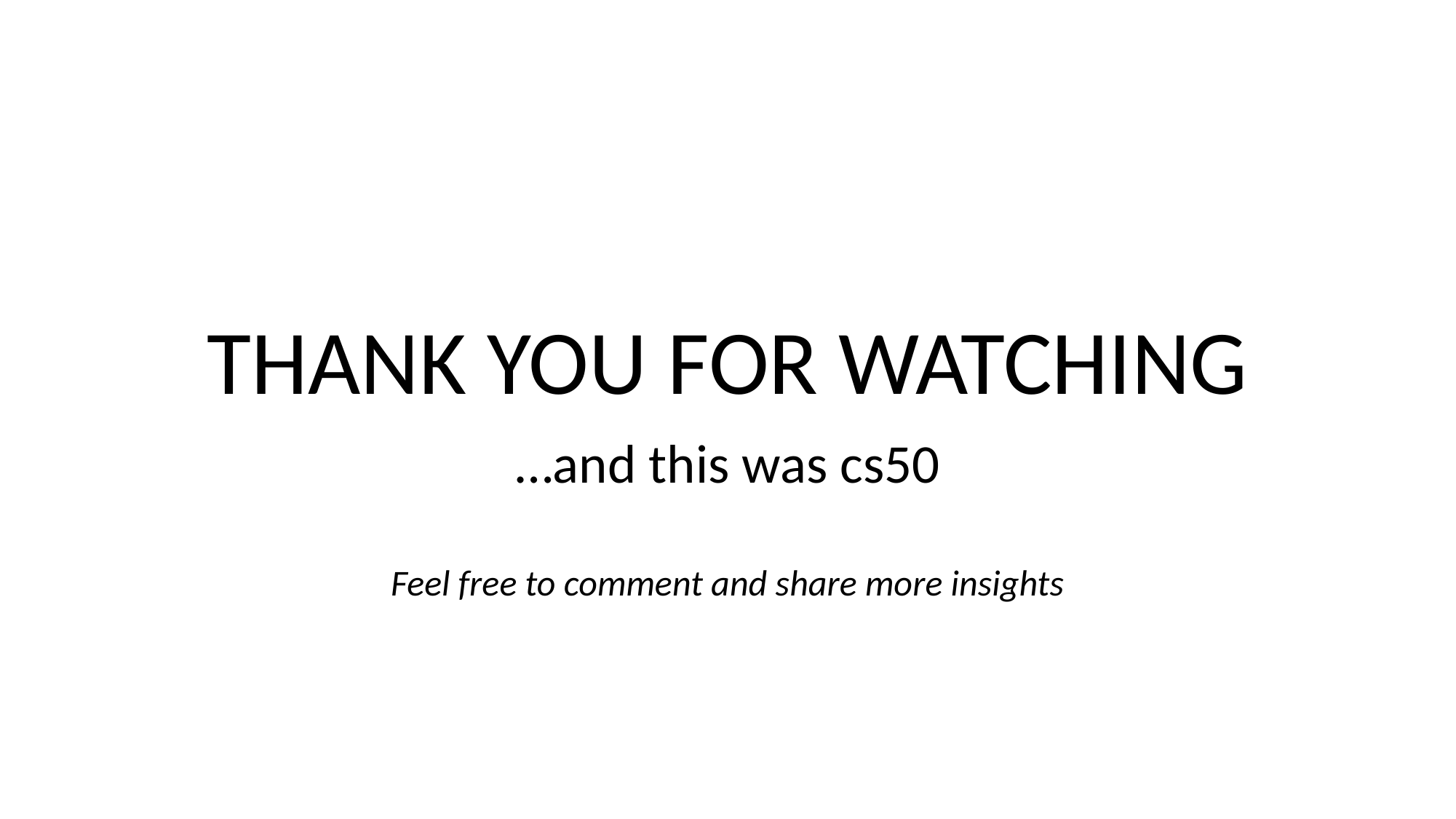

# THANK YOU FOR WATCHING
…and this was cs50

Feel free to comment and share more insights